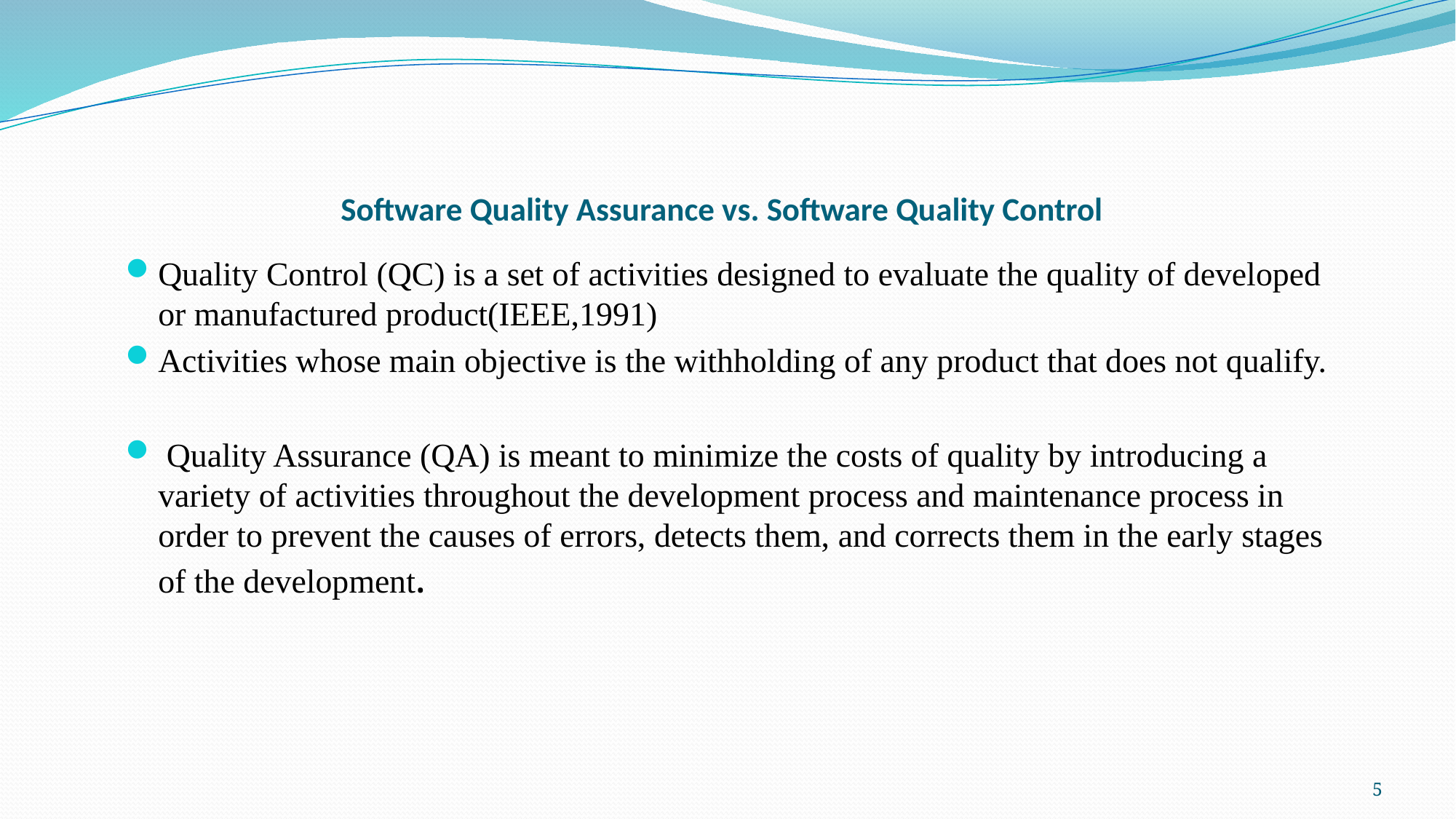

# Software Quality Assurance vs. Software Quality Control

Quality Control (QC) is a set of activities designed to evaluate the quality of developed or manufactured product(IEEE,1991)
Activities whose main objective is the withholding of any product that does not qualify.

 Quality Assurance (QA) is meant to minimize the costs of quality by introducing a variety of activities throughout the development process and maintenance process in order to prevent the causes of errors, detects them, and corrects them in the early stages of the development.

5